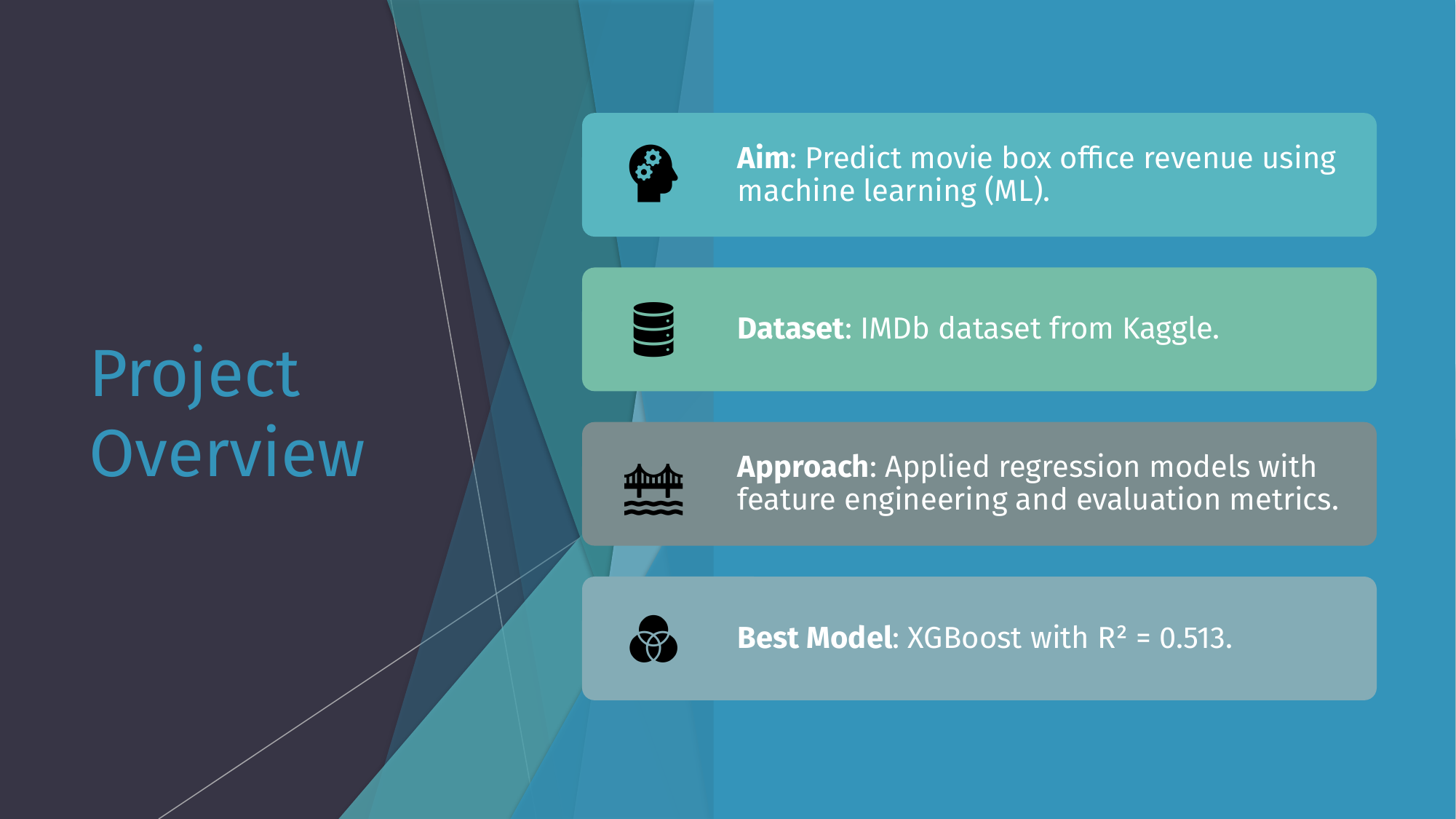

Aim: Predict movie box office revenue using machine learning (ML).
Dataset: IMDb dataset from Kaggle.
Approach: Applied regression models with feature engineering and evaluation metrics.
Best Model: XGBoost with R² = 0.513.
# Project Overview